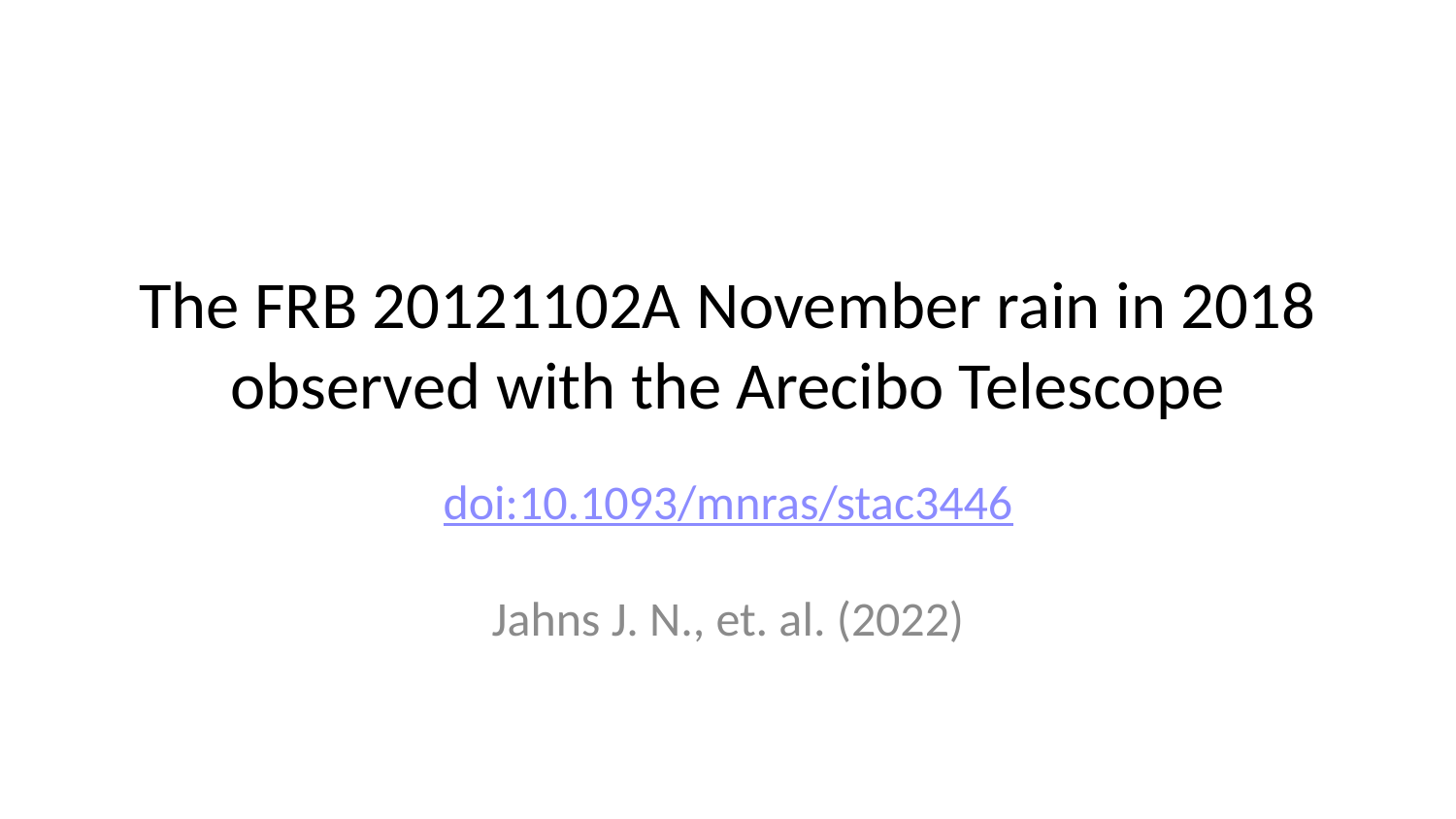

# The FRB 20121102A November rain in 2018 observed with the Arecibo Telescope
doi:10.1093/mnras/stac3446
Jahns J. N., et. al. (2022)